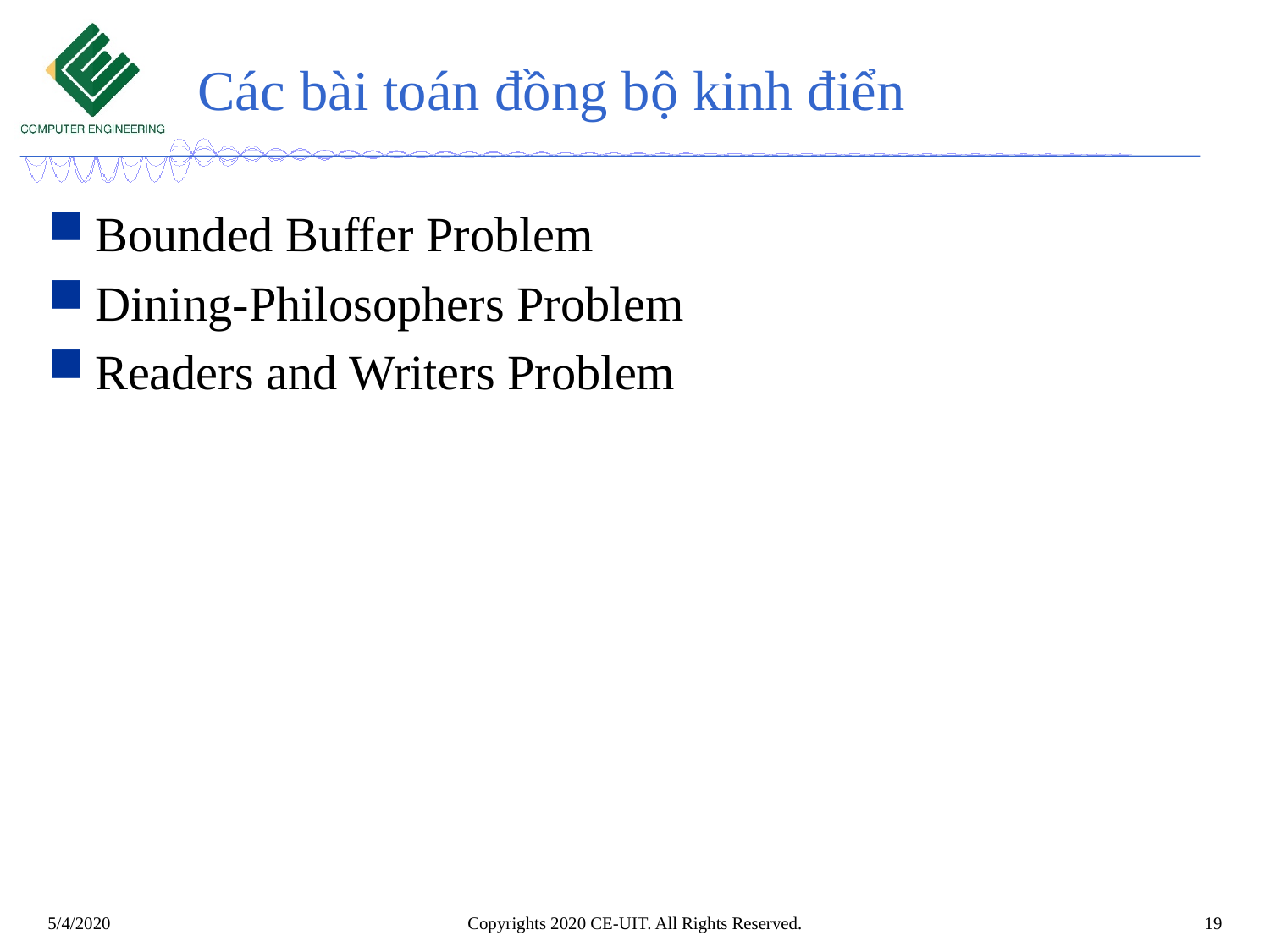

# Các bài toán đồng bộ kinh điển
Bounded Buffer Problem
Dining-Philosophers Problem
Readers and Writers Problem

Copyrights 2020 CE-UIT. All Rights Reserved.
19
5/4/2020